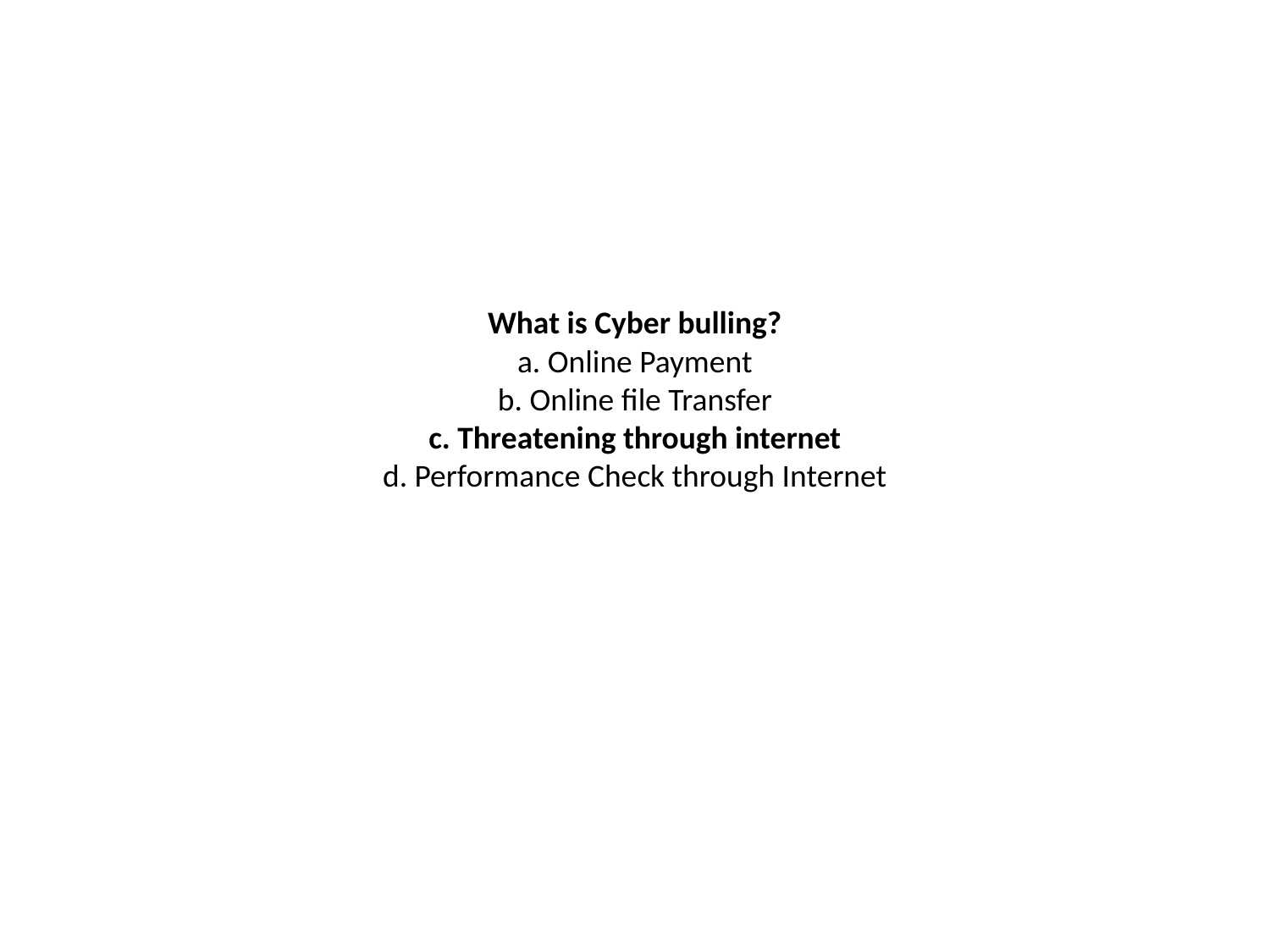

# What is Cyber bulling? a. Online Payment b. Online file Transfer c. Threatening through internet d. Performance Check through Internet